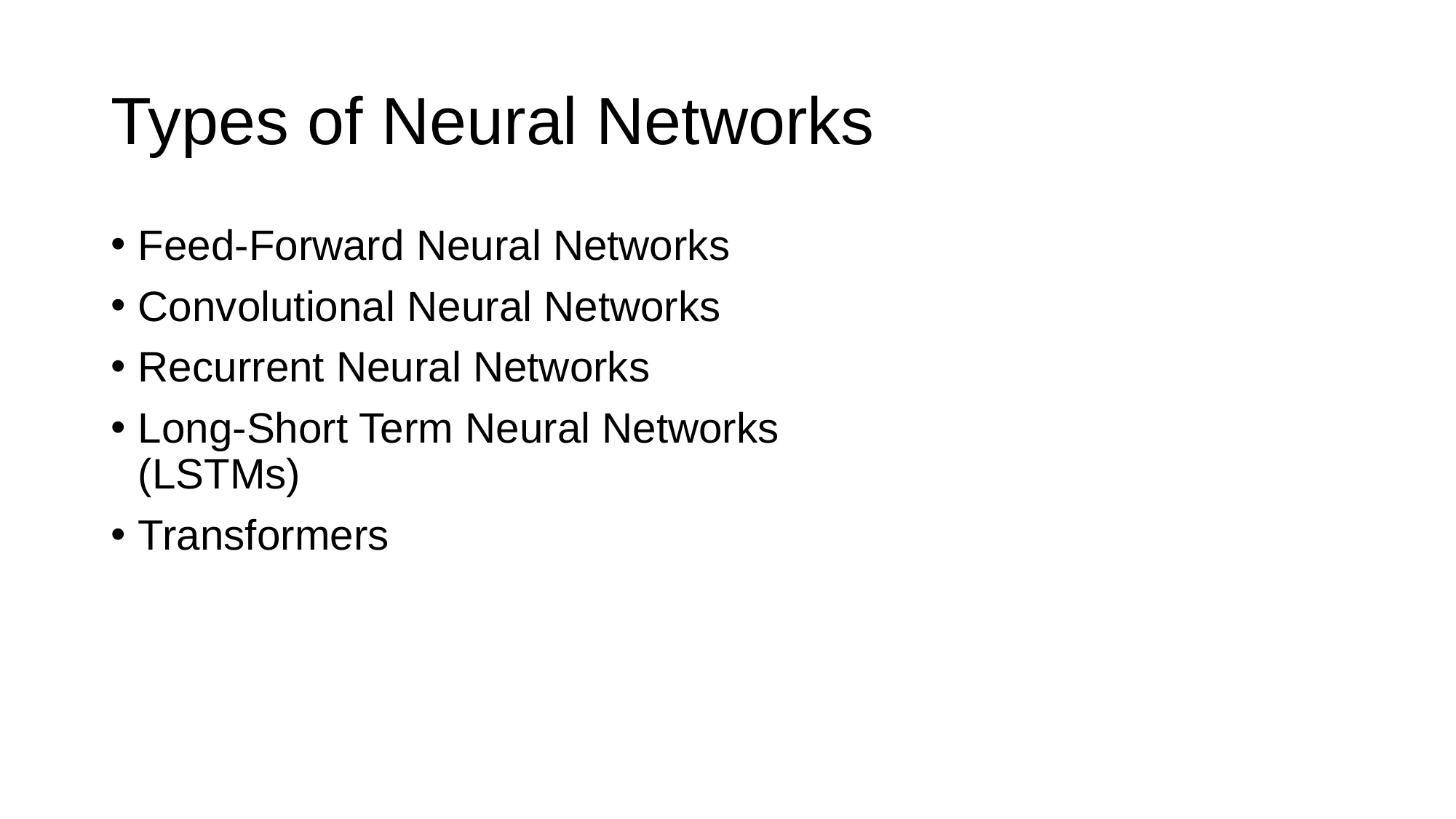

# Types of Neural Networks
Feed-Forward Neural Networks
Convolutional Neural Networks
Recurrent Neural Networks
Long-Short Term Neural Networks (LSTMs)
Transformers